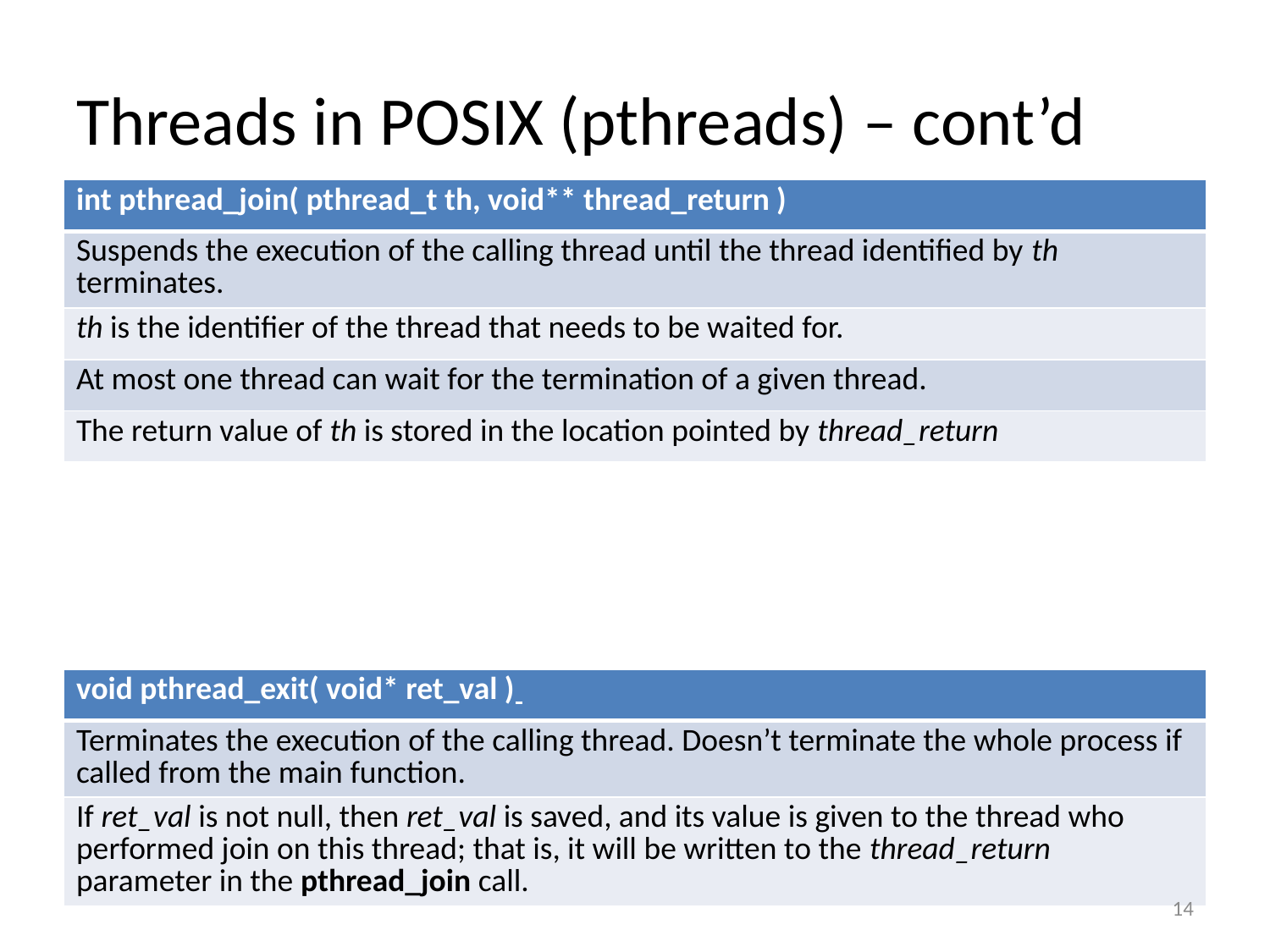

# Threads in POSIX (pthreads) – cont’d
| int pthread\_join( pthread\_t th, void\*\* thread\_return ) |
| --- |
| Suspends the execution of the calling thread until the thread identified by th terminates. |
| th is the identifier of the thread that needs to be waited for. |
| At most one thread can wait for the termination of a given thread. |
| The return value of th is stored in the location pointed by thread\_return |
| void pthread\_exit( void\* ret\_val ) |
| --- |
| Terminates the execution of the calling thread. Doesn’t terminate the whole process if called from the main function. |
| If ret\_val is not null, then ret\_val is saved, and its value is given to the thread who performed join on this thread; that is, it will be written to the thread\_return parameter in the pthread\_join call. |
14